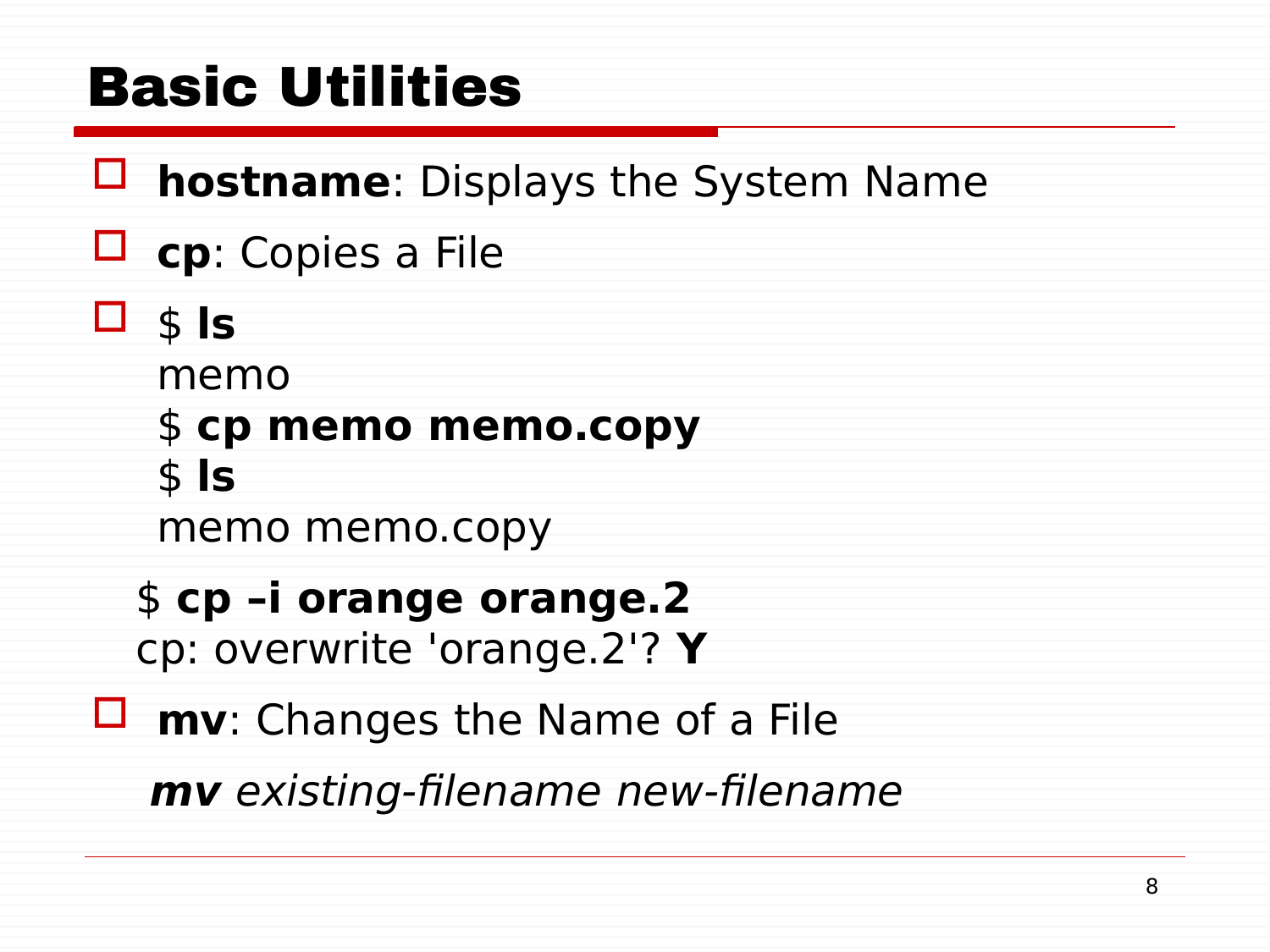

# Basic Utilities

hostname: Displays the System Name
cp: Copies a File
$ ls
memo
$ cp memo memo.copy
$ ls
memo memo.copy
$ cp –i orange orange.2
cp: overwrite 'orange.2'? Y
mv: Changes the Name of a File
mv existing-filename new-filename

8